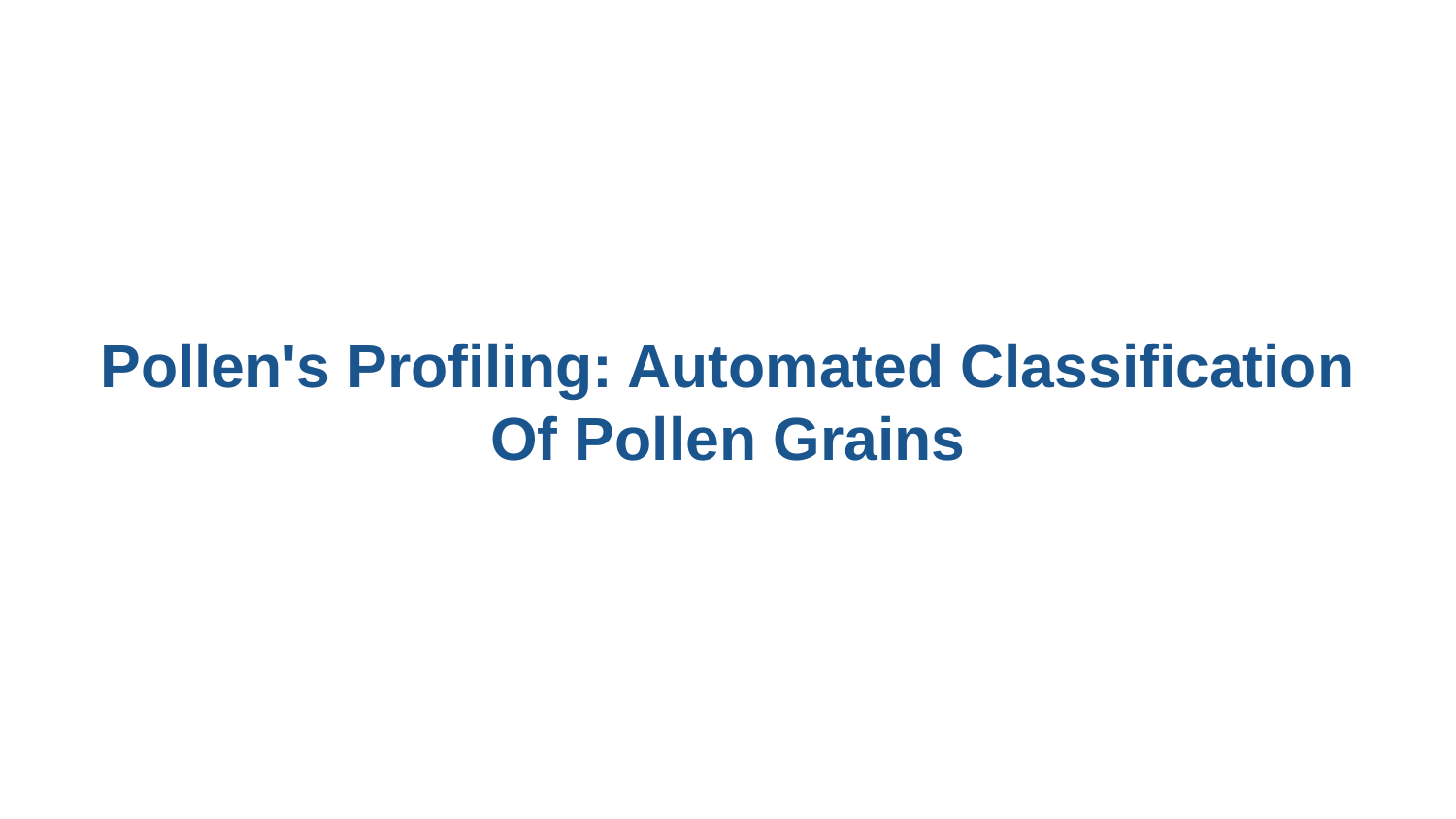

Pollen's Profiling: Automated Classification Of Pollen Grains